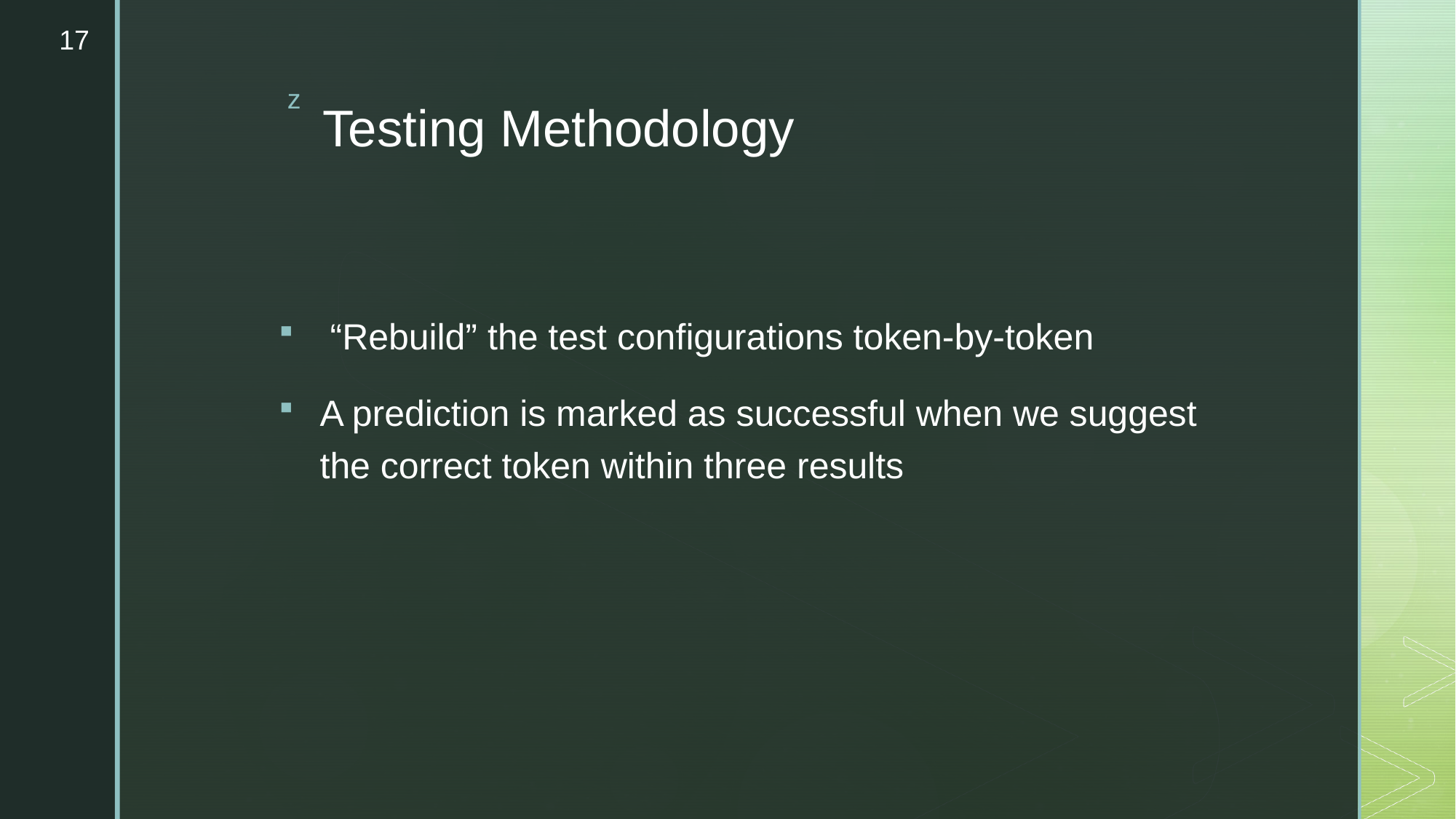

17
# Testing Methodology
 “Rebuild” the test configurations token-by-token
A prediction is marked as successful when we suggest the correct token within three results